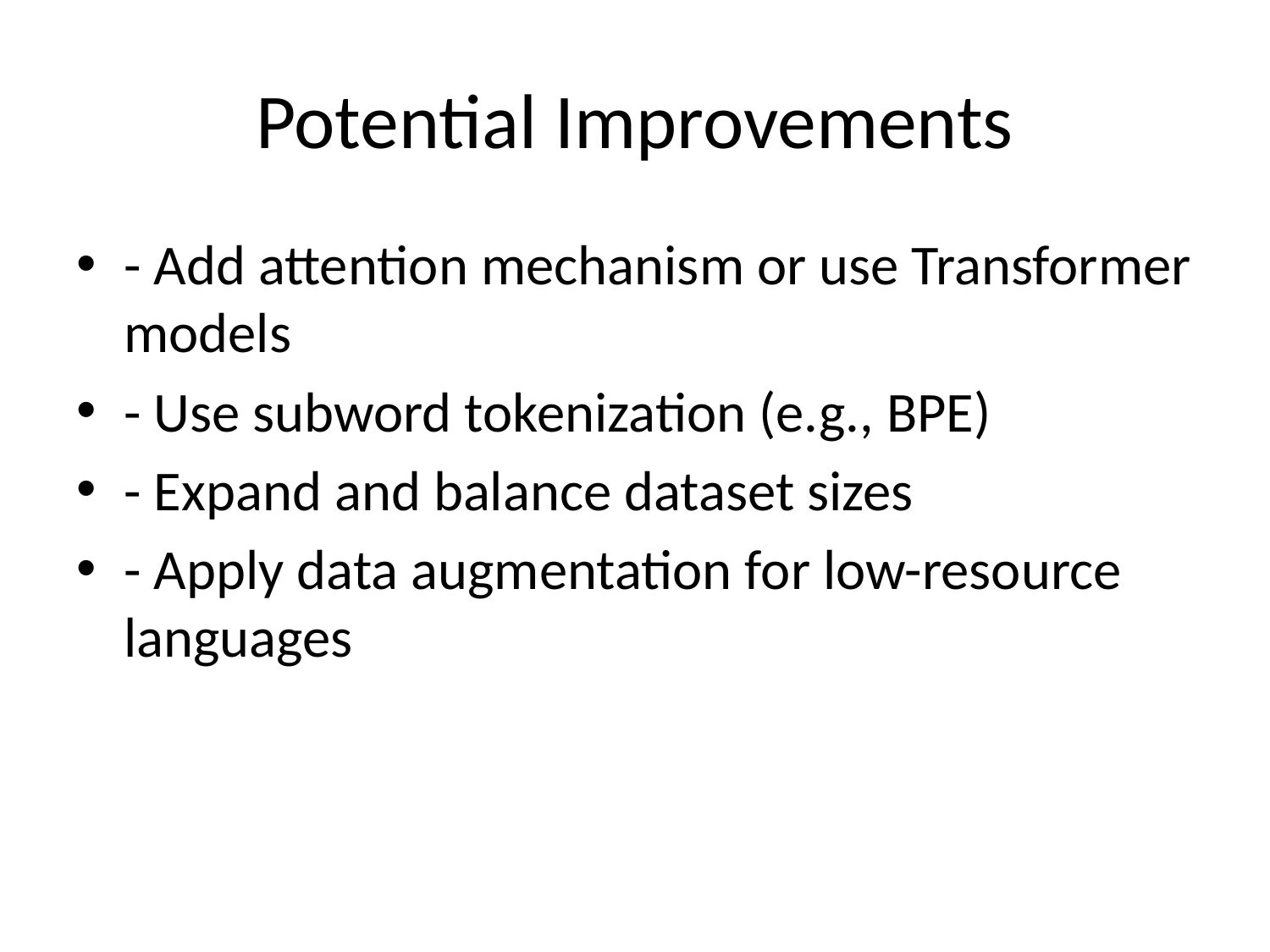

# Potential Improvements
- Add attention mechanism or use Transformer models
- Use subword tokenization (e.g., BPE)
- Expand and balance dataset sizes
- Apply data augmentation for low-resource languages